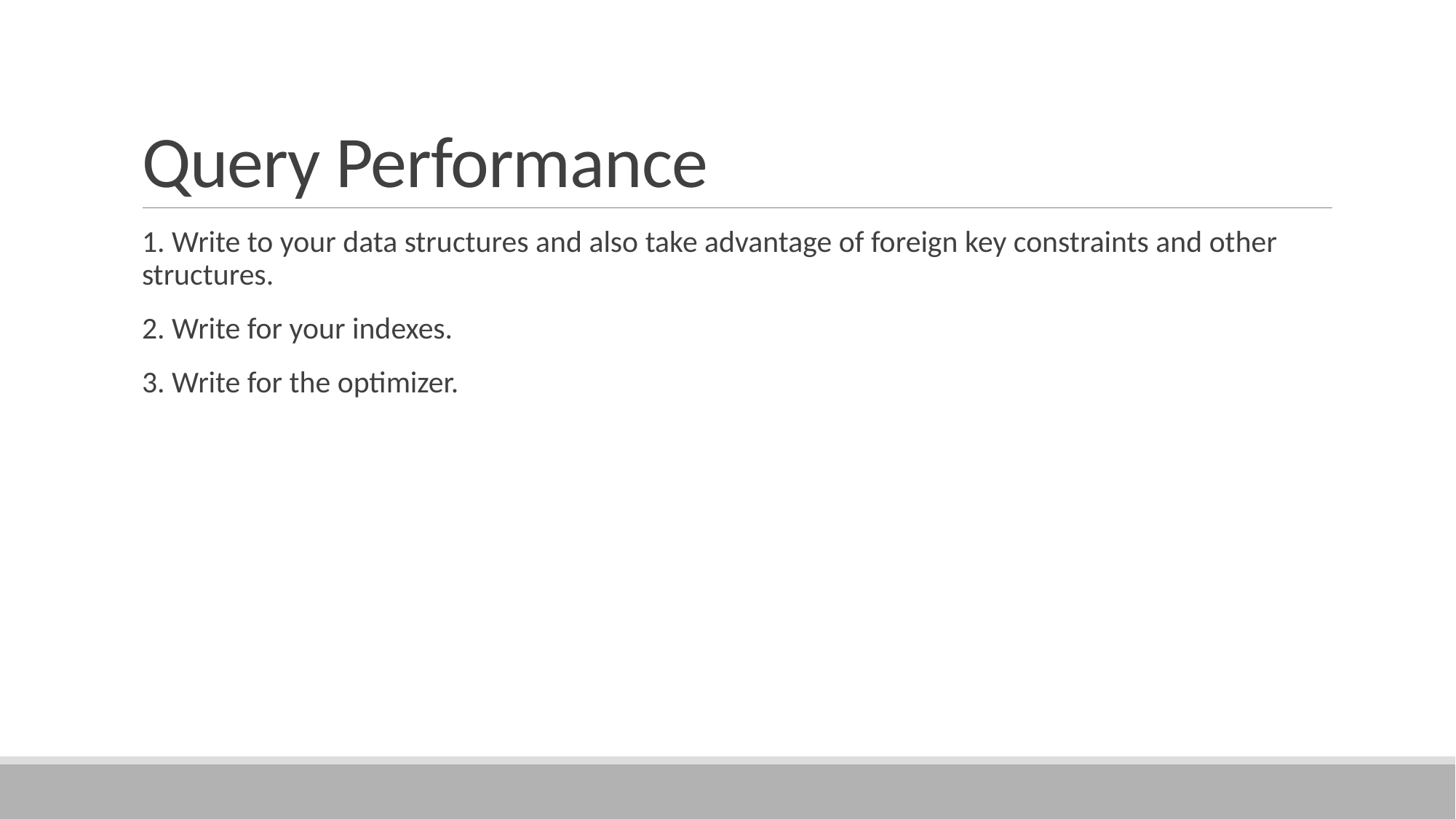

# Query Performance
1. Write to your data structures and also take advantage of foreign key constraints and other structures.
2. Write for your indexes.
3. Write for the optimizer.